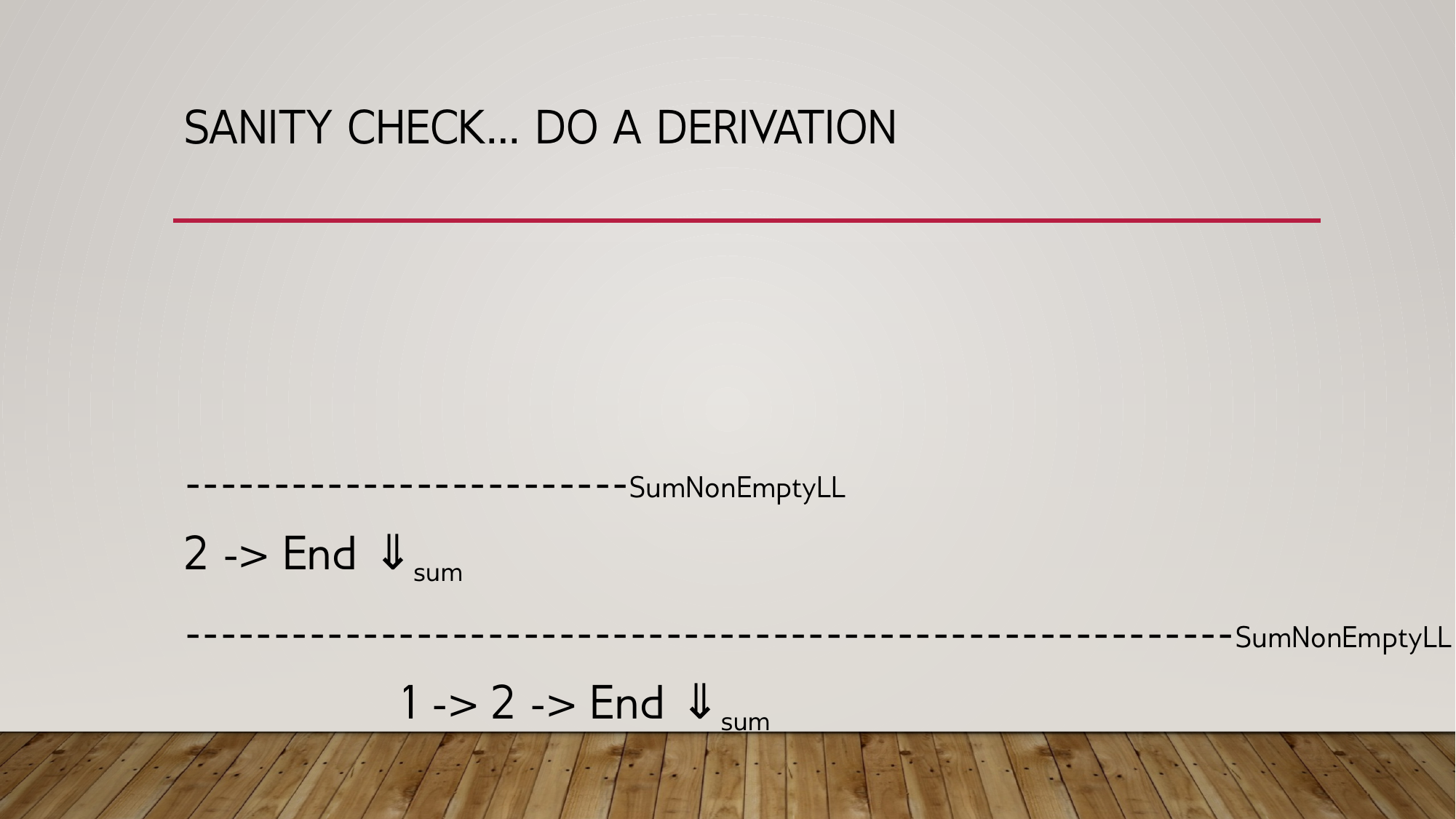

# Sanity check… Do a derivation

-------------------------SumNonEmptyLL
2 -> End ⇓sum
-----------------------------------------------------------SumNonEmptyLL
		1 -> 2 -> End ⇓sum